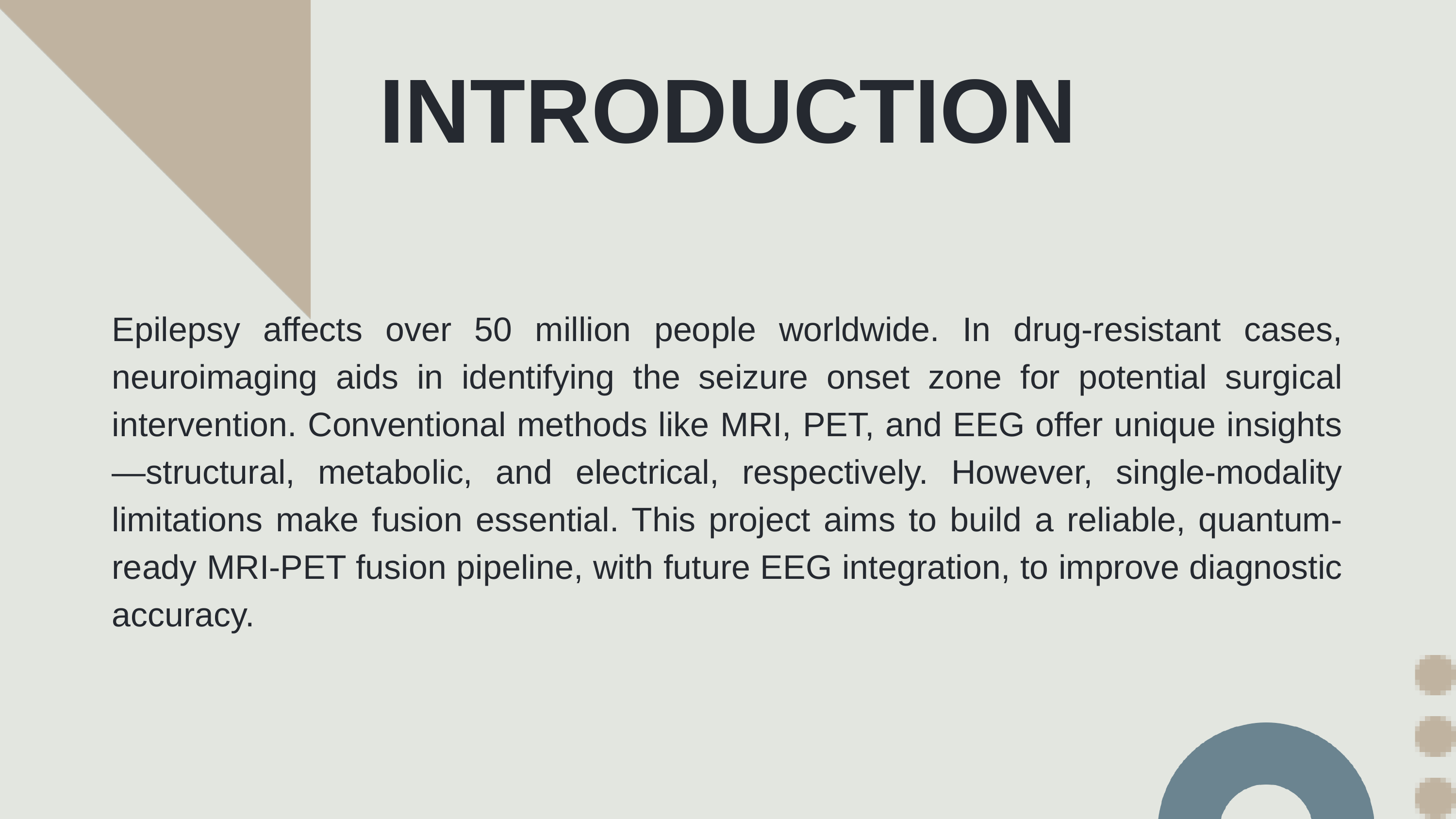

INTRODUCTION
Epilepsy affects over 50 million people worldwide. In drug-resistant cases, neuroimaging aids in identifying the seizure onset zone for potential surgical intervention. Conventional methods like MRI, PET, and EEG offer unique insights—structural, metabolic, and electrical, respectively. However, single-modality limitations make fusion essential. This project aims to build a reliable, quantum-ready MRI-PET fusion pipeline, with future EEG integration, to improve diagnostic accuracy.